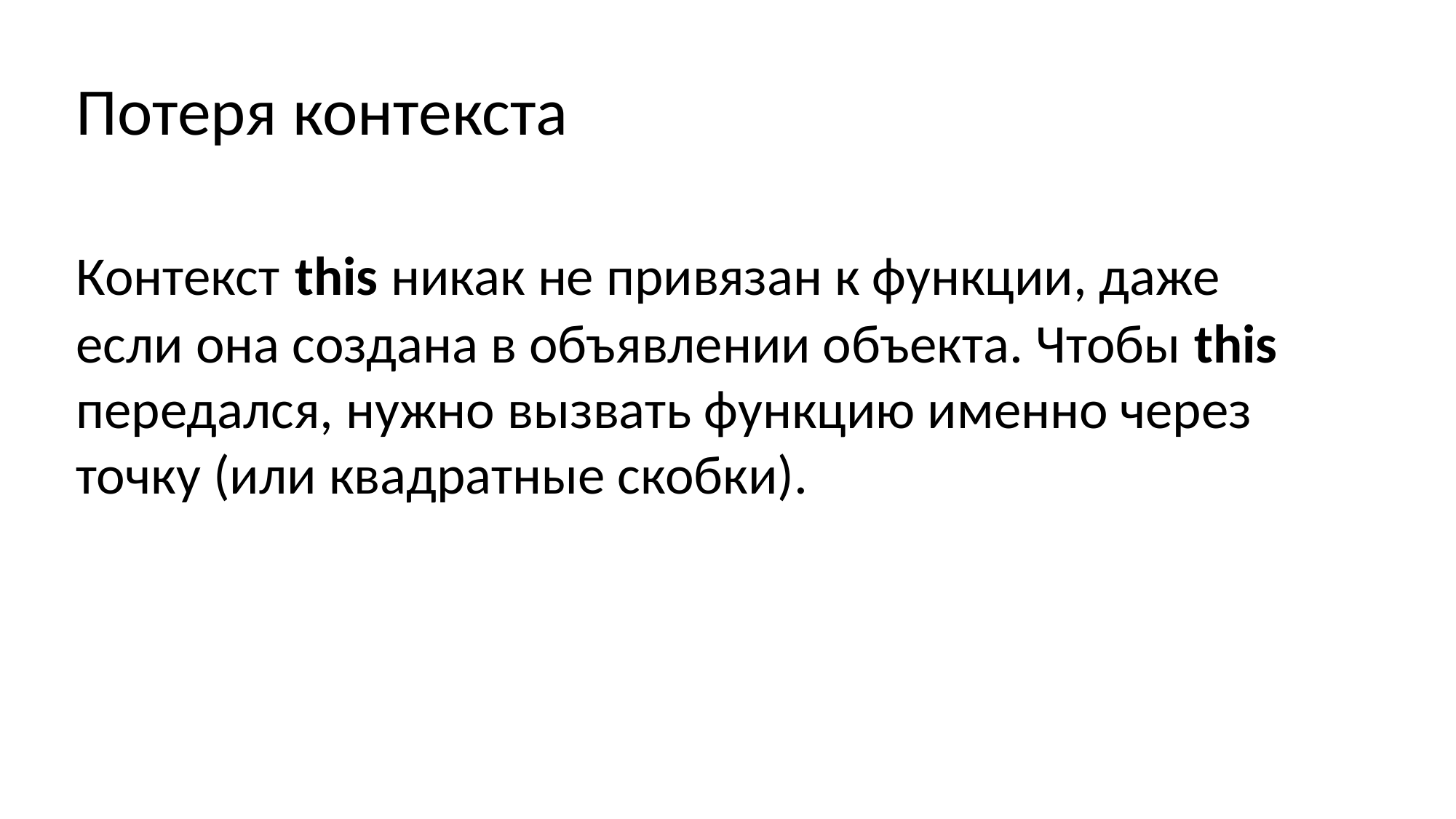

Потеря контекста

Контекст this никак не привязан к функции, даже если она создана в объявлении объекта. Чтобы this передался, нужно вызвать функцию именно через точку (или квадратные скобки).